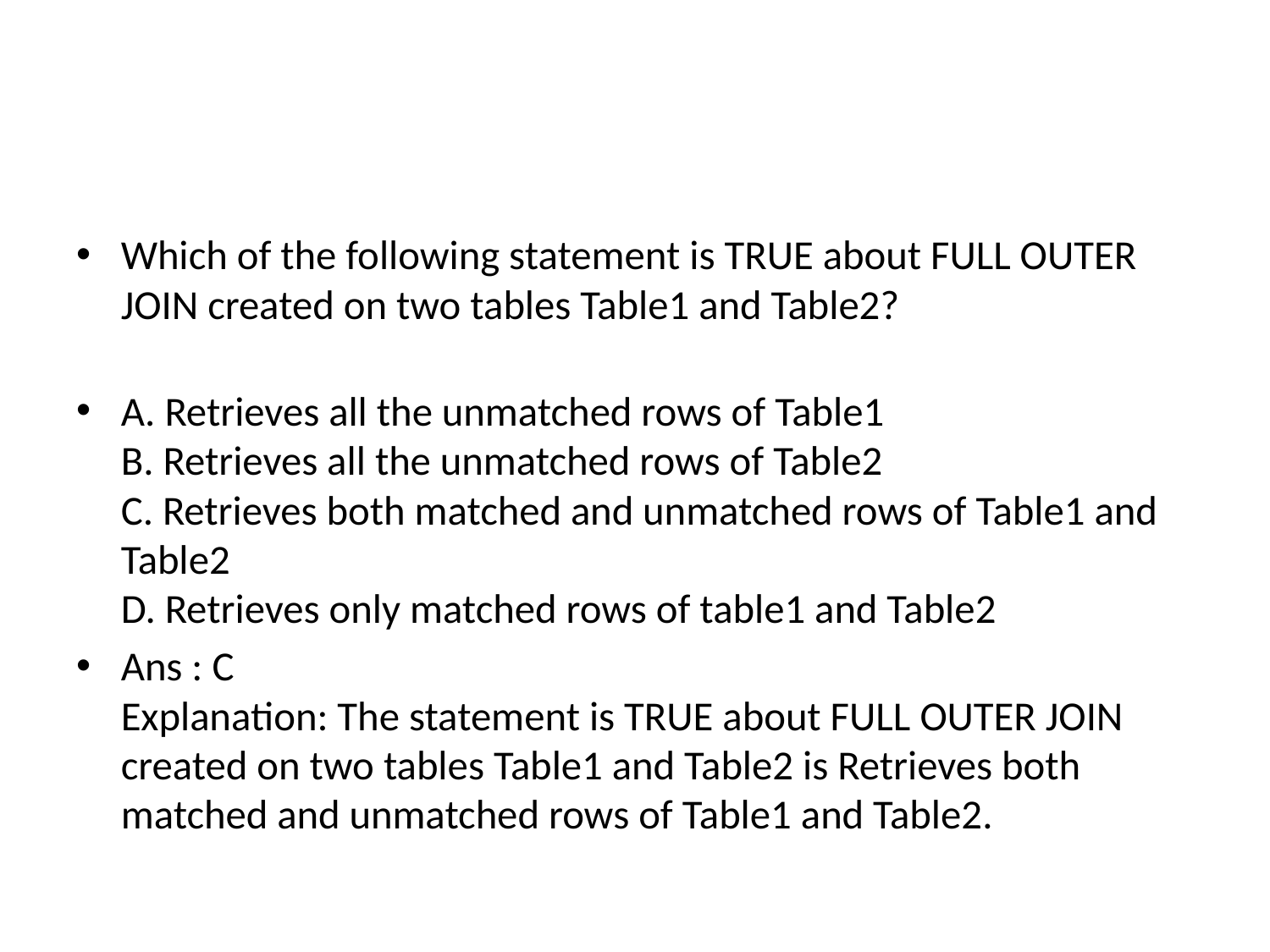

#
Which of the following statement is TRUE about FULL OUTER JOIN created on two tables Table1 and Table2?
A. Retrieves all the unmatched rows of Table1
B. Retrieves all the unmatched rows of Table2
C. Retrieves both matched and unmatched rows of Table1 and Table2
D. Retrieves only matched rows of table1 and Table2
Ans : C
Explanation: The statement is TRUE about FULL OUTER JOIN created on two tables Table1 and Table2 is Retrieves both matched and unmatched rows of Table1 and Table2.